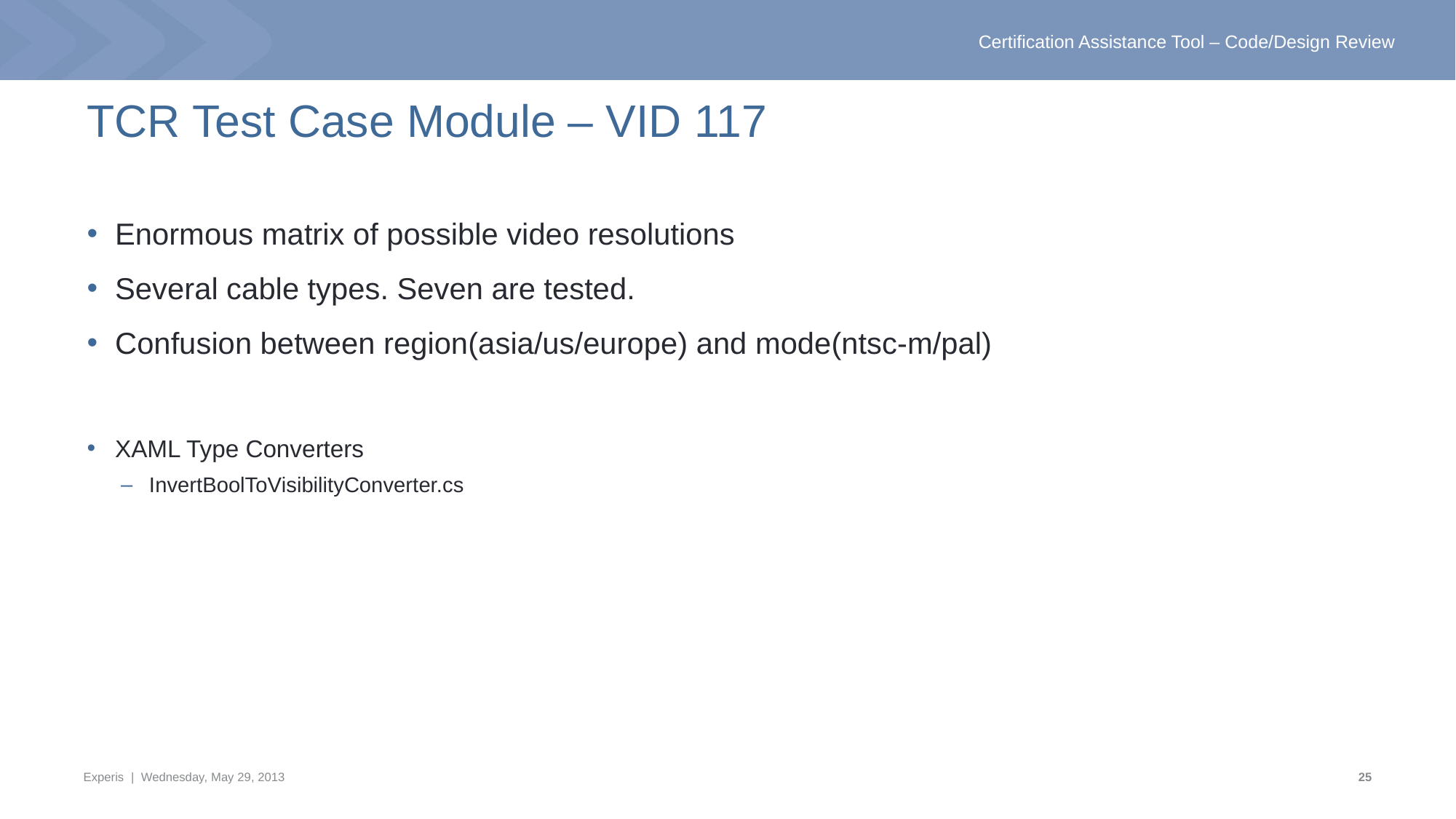

# TCR Test Case Module – VID 117
Enormous matrix of possible video resolutions
Several cable types. Seven are tested.
Confusion between region(asia/us/europe) and mode(ntsc-m/pal)

XAML Type Converters
InvertBoolToVisibilityConverter.cs